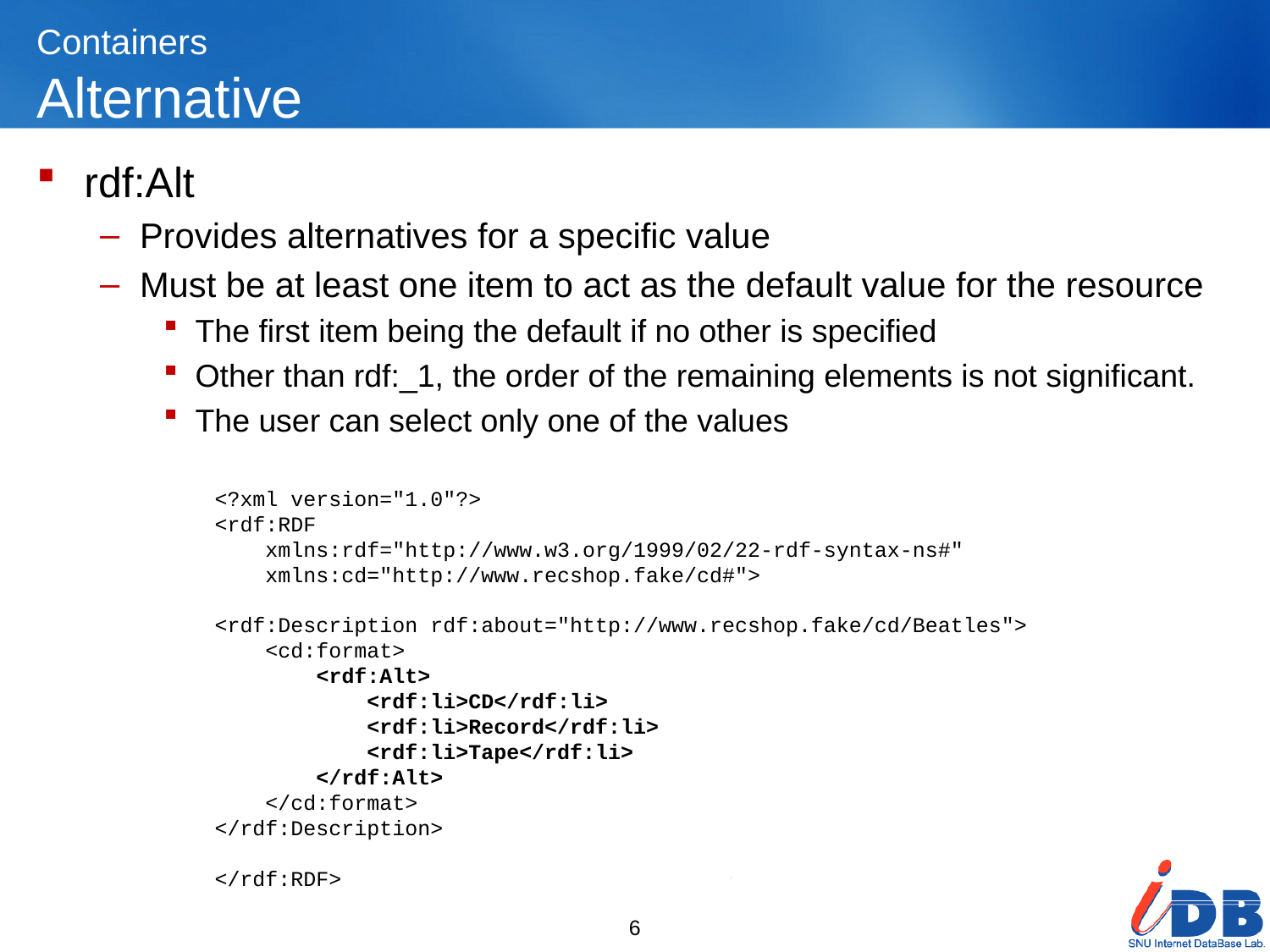

# Containers Alternative
rdf:Alt
Provides alternatives for a specific value
Must be at least one item to act as the default value for the resource
The first item being the default if no other is specified
Other than rdf:_1, the order of the remaining elements is not significant.
The user can select only one of the values
<?xml version="1.0"?>
<rdf:RDF
    xmlns:rdf="http://www.w3.org/1999/02/22-rdf-syntax-ns#"
    xmlns:cd="http://www.recshop.fake/cd#">
<rdf:Description rdf:about="http://www.recshop.fake/cd/Beatles">
    <cd:format>
        <rdf:Alt>
            <rdf:li>CD</rdf:li>
            <rdf:li>Record</rdf:li>
            <rdf:li>Tape</rdf:li>
        </rdf:Alt>
    </cd:format>
</rdf:Description>
</rdf:RDF>
6